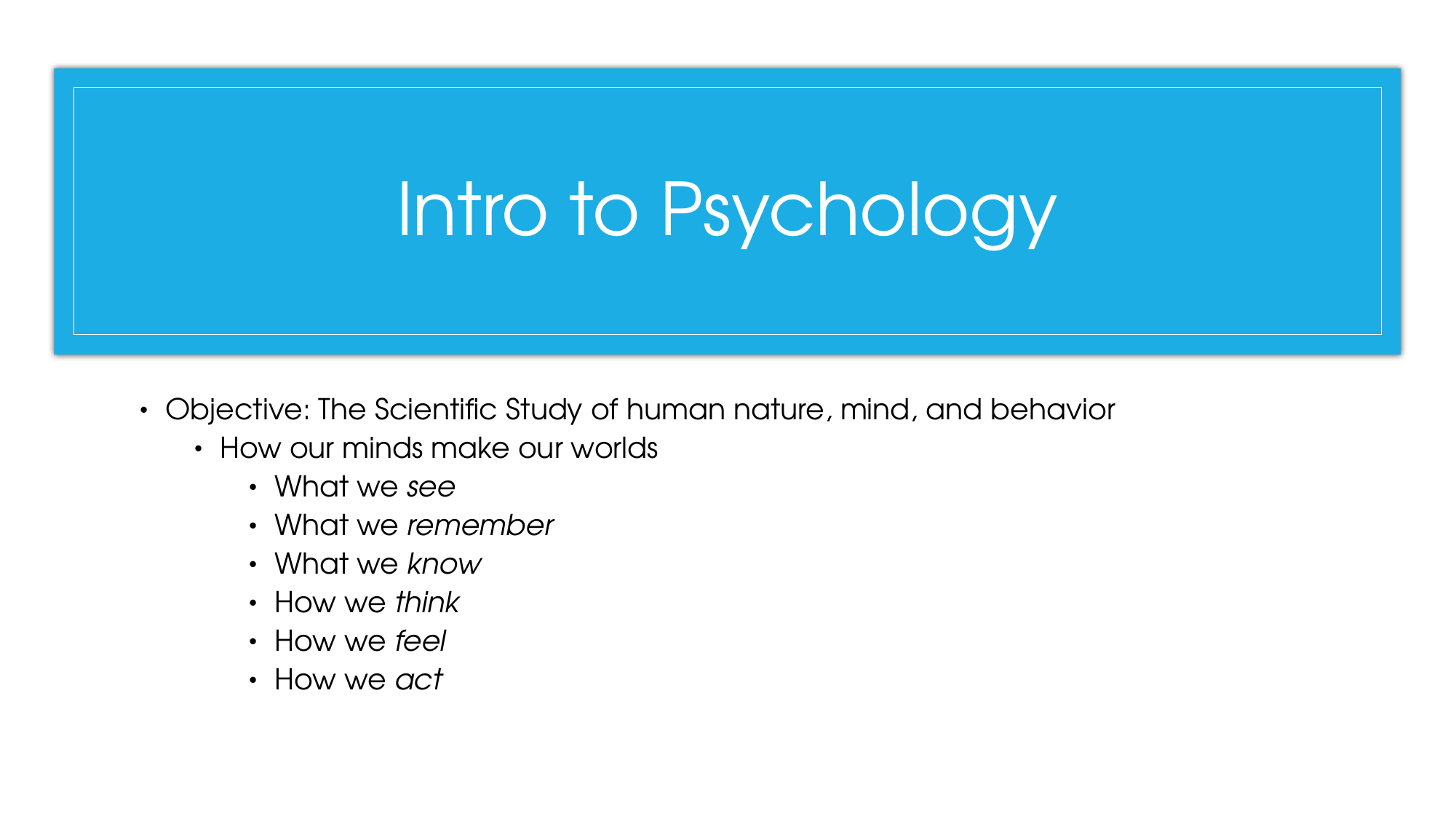

# Intro to Psychology
Objective: The Scientific Study of human nature, mind, and behavior
How our minds make our worlds
What we see
What we remember
What we know
How we think
How we feel
How we act